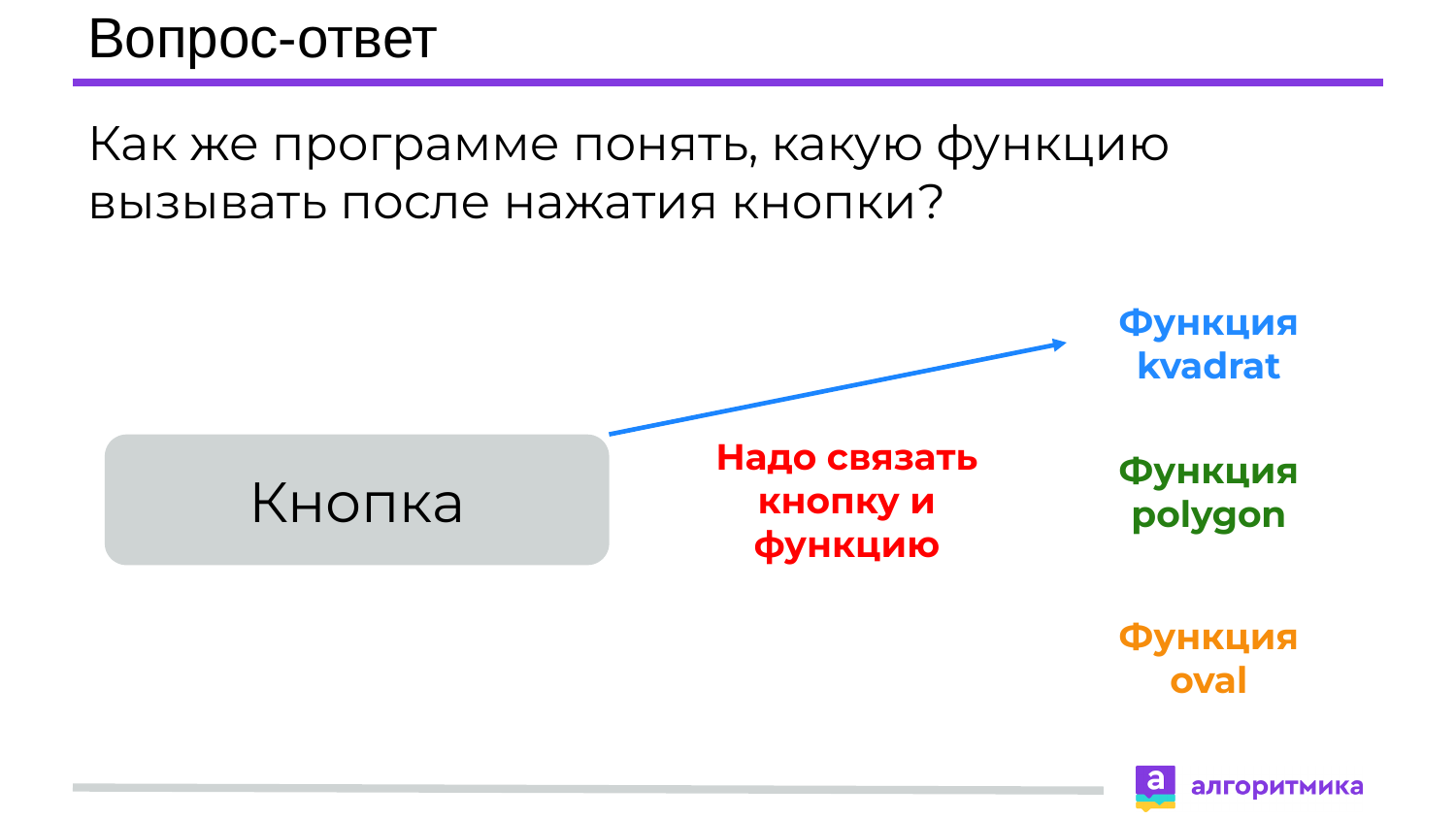

# Вопрос-ответ
Как же программе понять, какую функцию вызывать после нажатия кнопки?
Функция kvadrat
Функция polygon
Функция oval
Надо связать кнопку и функцию
Кнопка